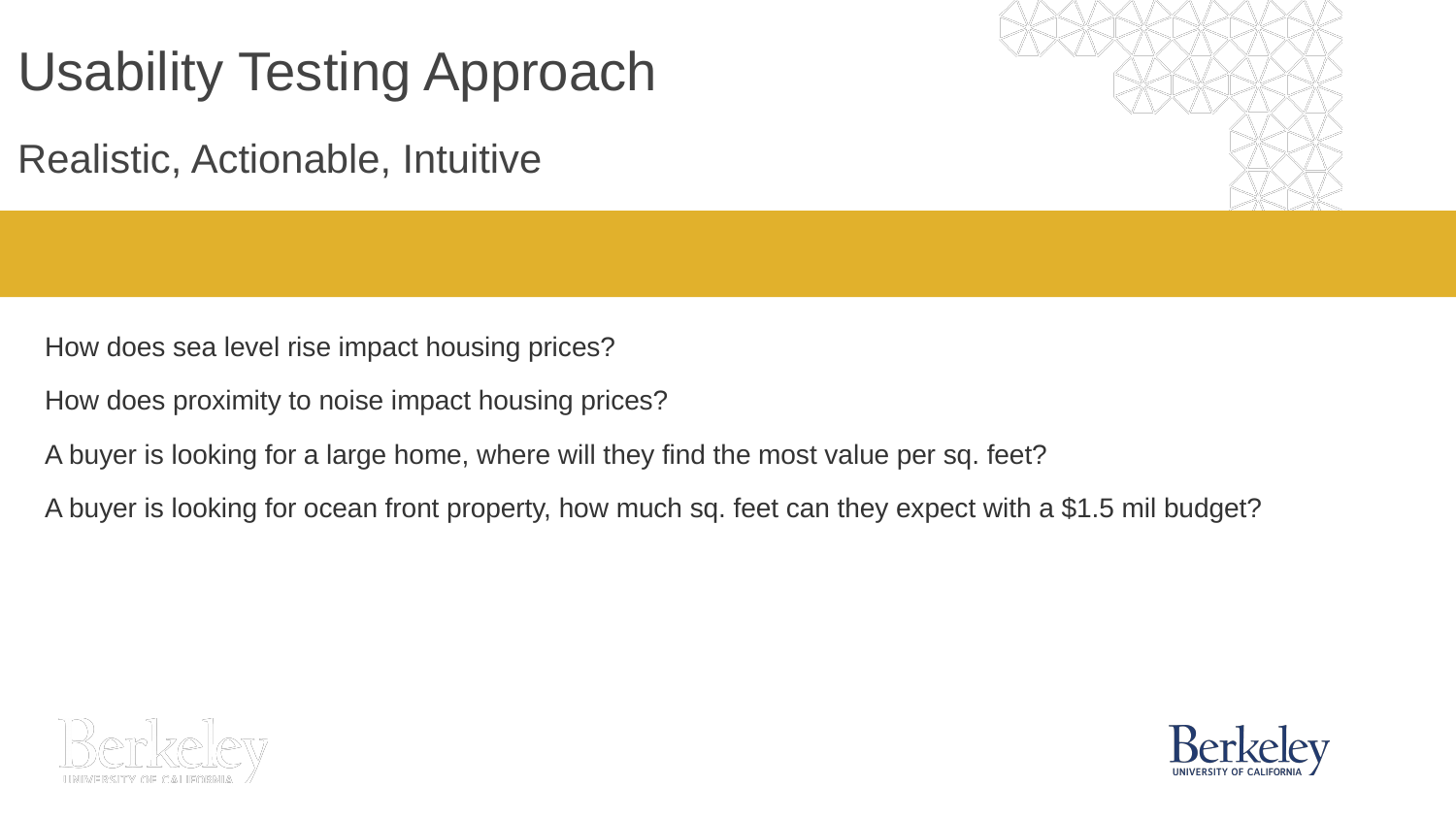

# Usability Testing Approach
Realistic, Actionable, Intuitive

How does sea level rise impact housing prices?
How does proximity to noise impact housing prices?
A buyer is looking for a large home, where will they find the most value per sq. feet?
A buyer is looking for ocean front property, how much sq. feet can they expect with a $1.5 mil budget?